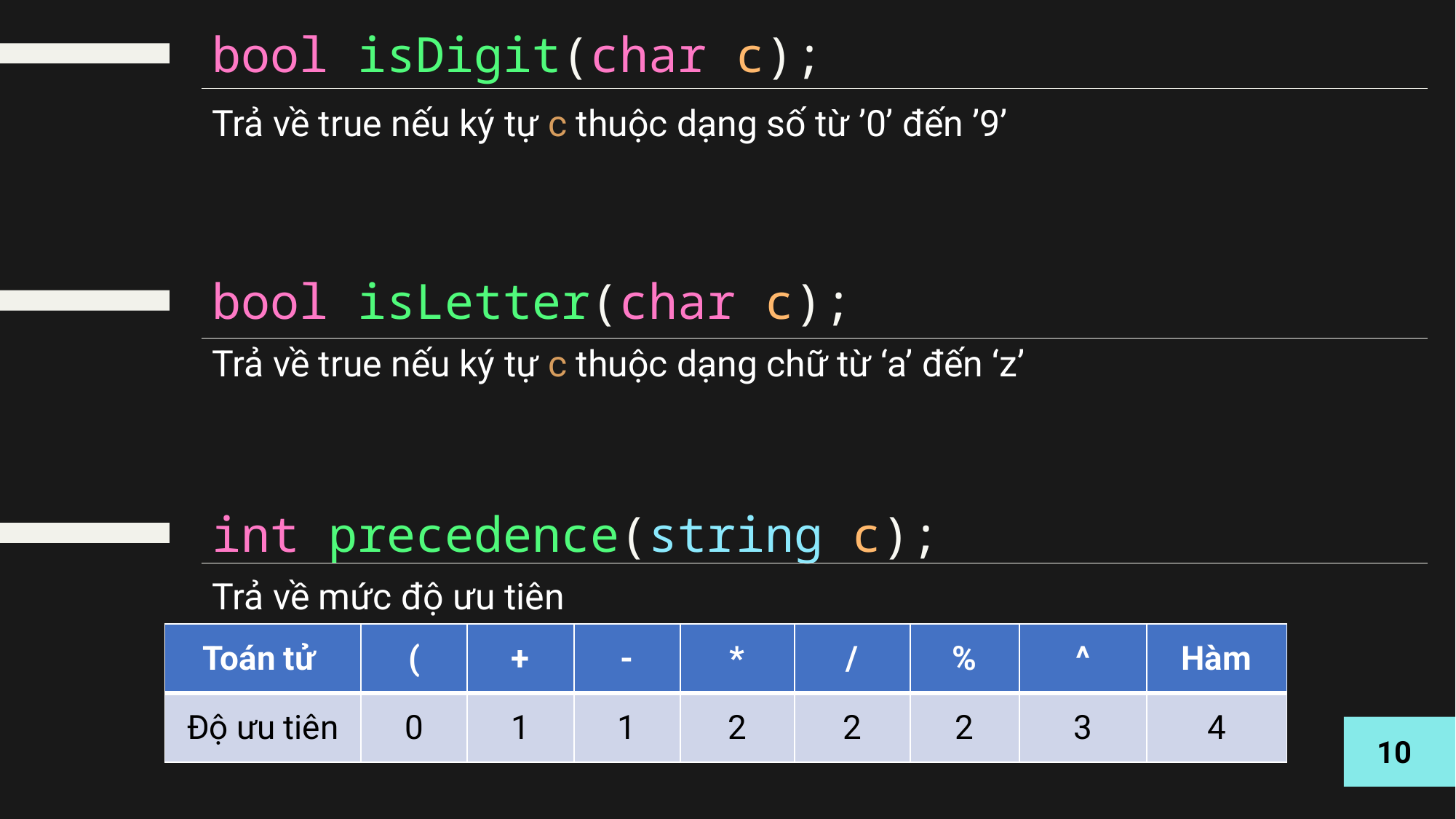

bool isDigit(char c);

Trả về true nếu ký tự c thuộc dạng số từ ’0’ đến ’9’
bool isLetter(char c);

Trả về true nếu ký tự c thuộc dạng chữ từ ‘a’ đến ‘z’
int precedence(string c);

Trả về mức độ ưu tiên
| Toán tử | ( | + | - | \* | / | % | ^ | Hàm |
| --- | --- | --- | --- | --- | --- | --- | --- | --- |
| Độ ưu tiên | 0 | 1 | 1 | 2 | 2 | 2 | 3 | 4 |

10